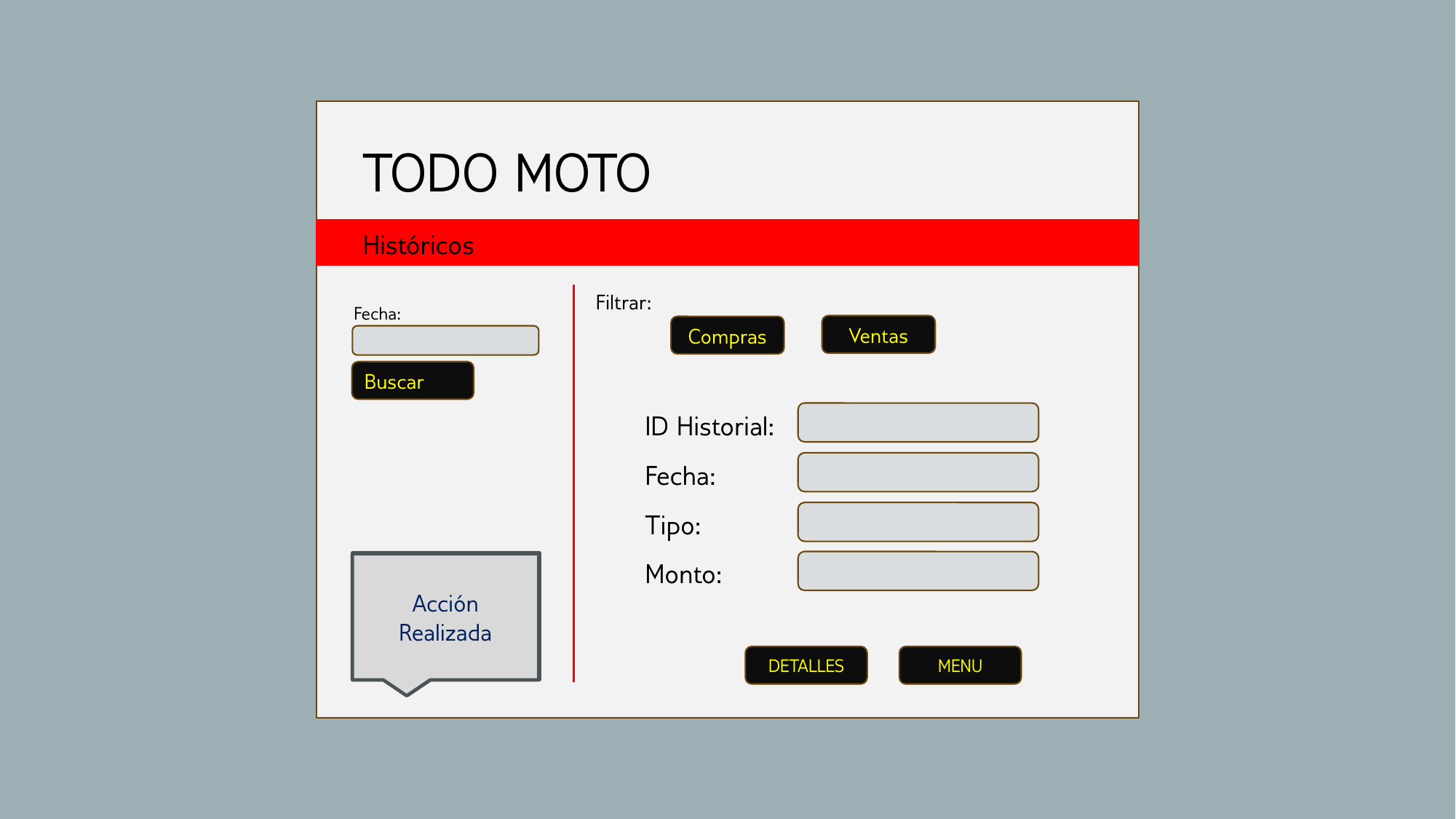

TODO MOTO

Históricos
Filtrar:
Fecha:
Ventas
Compras

Buscar
ID Historial:

Fecha:

Tipo:

Monto:

Acción Realizada
Acción Realizada
Acción Realizada
Acción Realizada
Acción Realizada
DETALLES
MENU